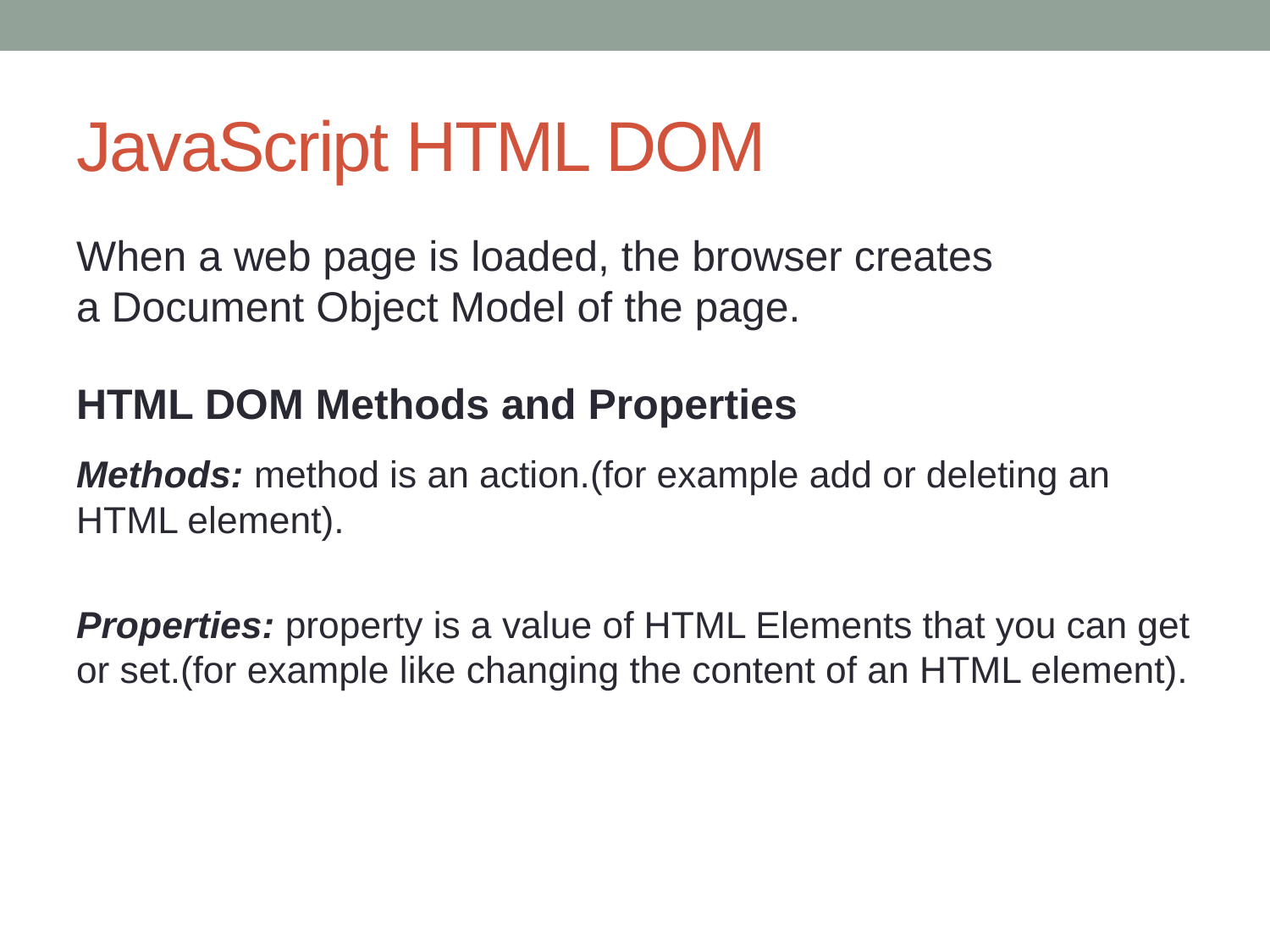

# JavaScript HTML DOM
When a web page is loaded, the browser creates a Document Object Model of the page.
HTML DOM Methods and Properties
Methods: method is an action.(for example add or deleting an HTML element).

Properties: property is a value of HTML Elements that you can get or set.(for example like changing the content of an HTML element).